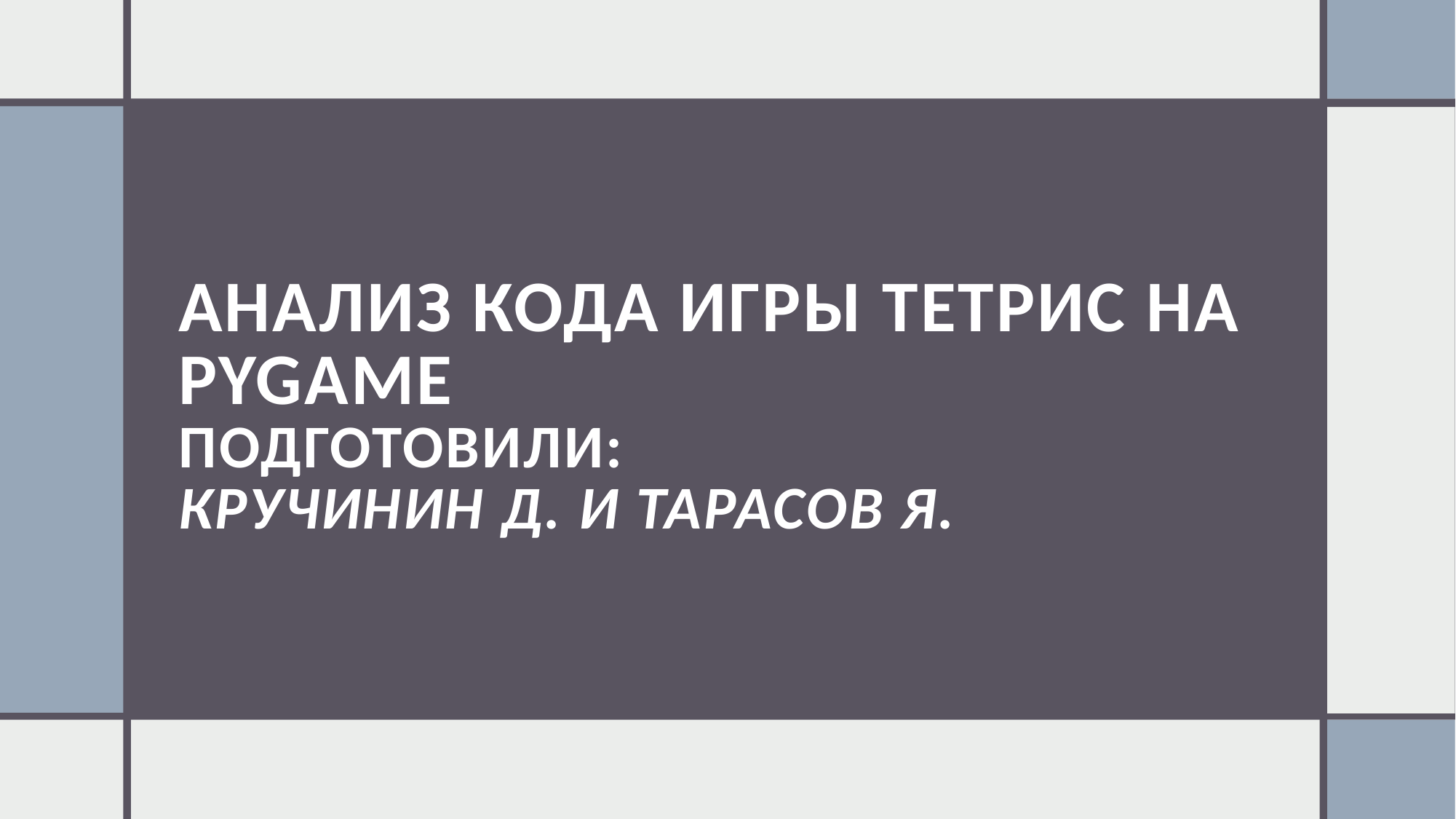

# Анализ кода игры Тетрис на Pygame Подготовили: Кручинин д. и тарасов я.